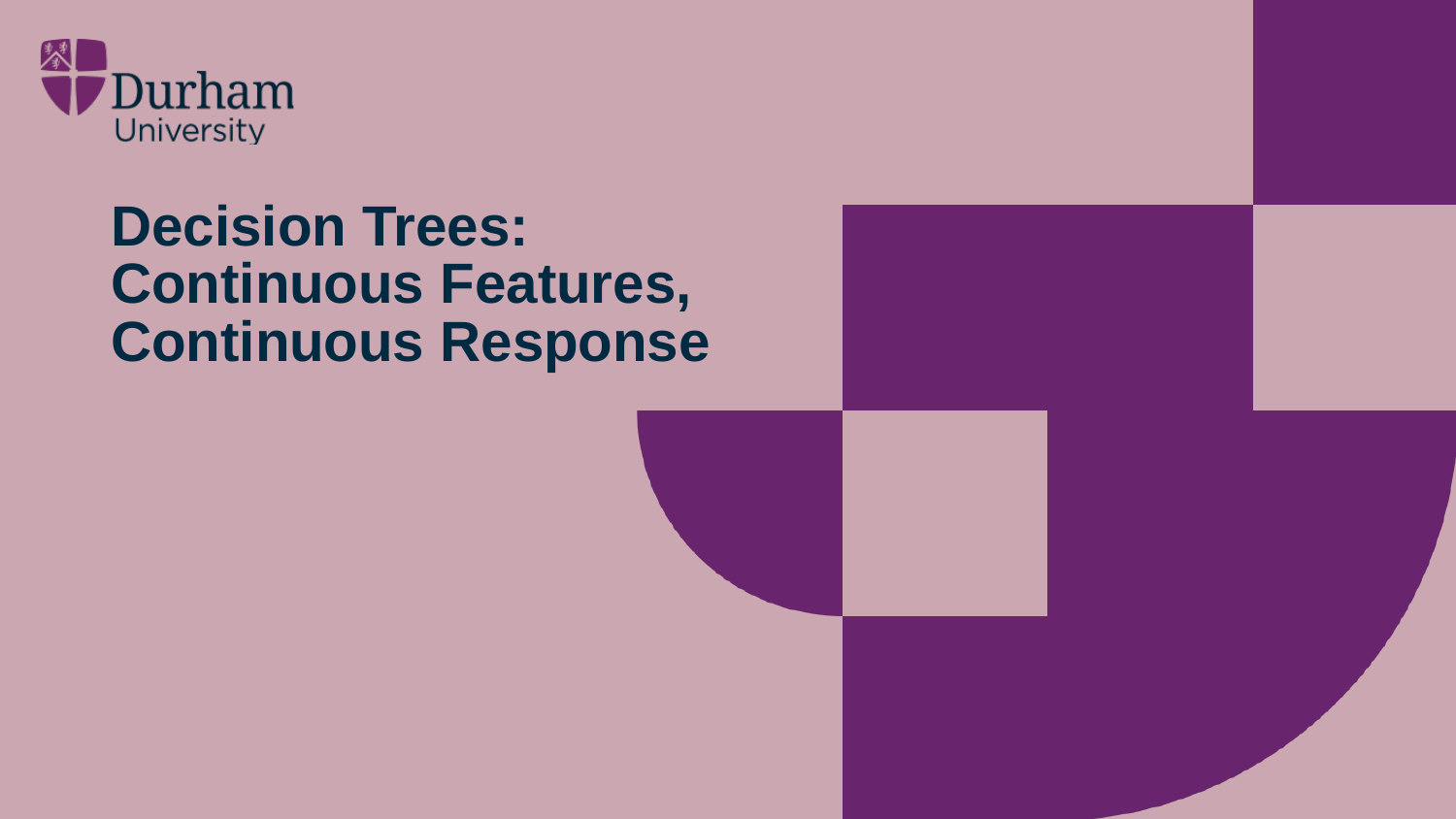

# Decision Trees: Continuous Features, Continuous Response